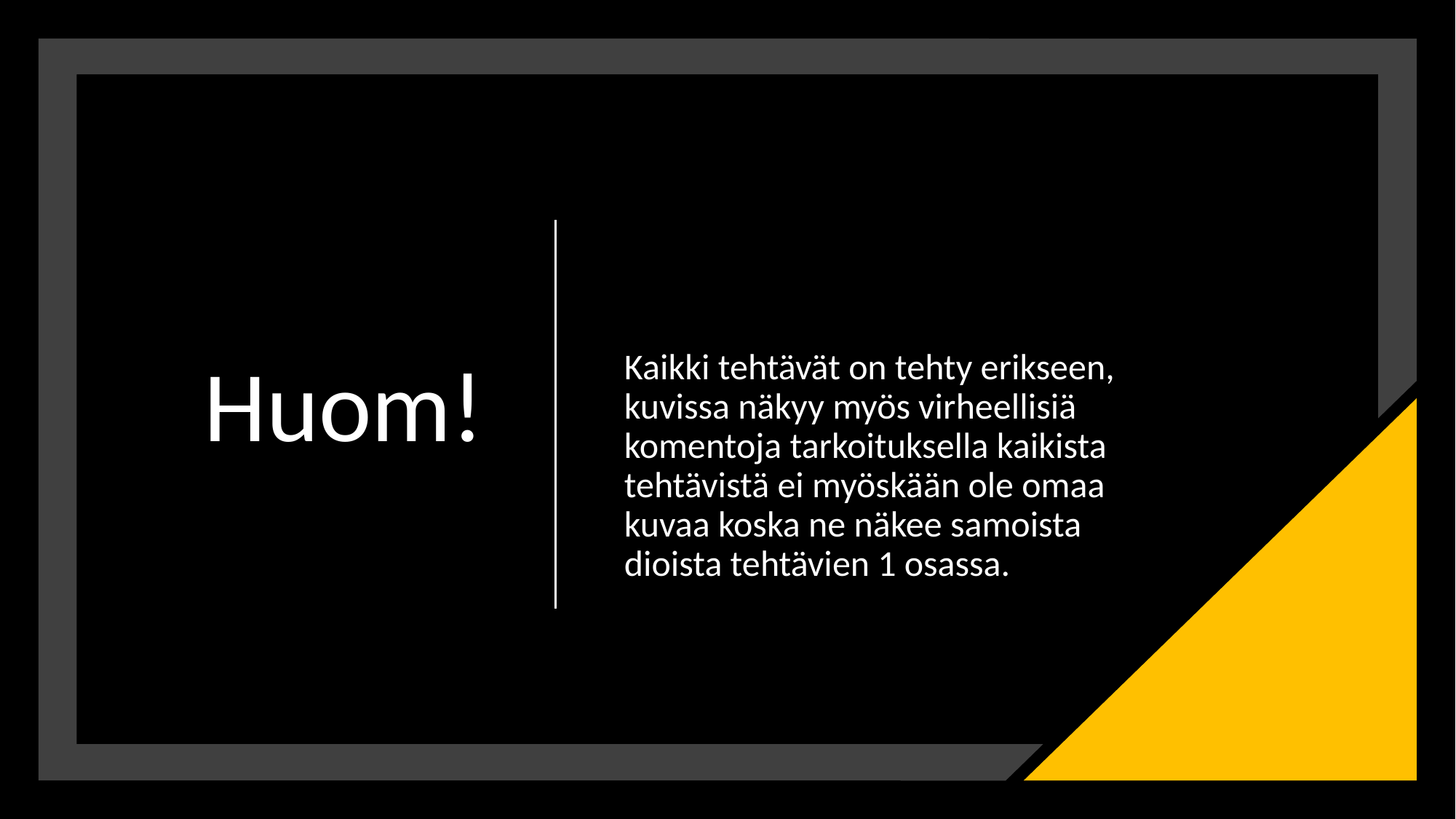

# Huom!

Kaikki tehtävät on tehty erikseen, kuvissa näkyy myös virheellisiä komentoja tarkoituksella kaikista tehtävistä ei myöskään ole omaa kuvaa koska ne näkee samoista dioista tehtävien 1 osassa.